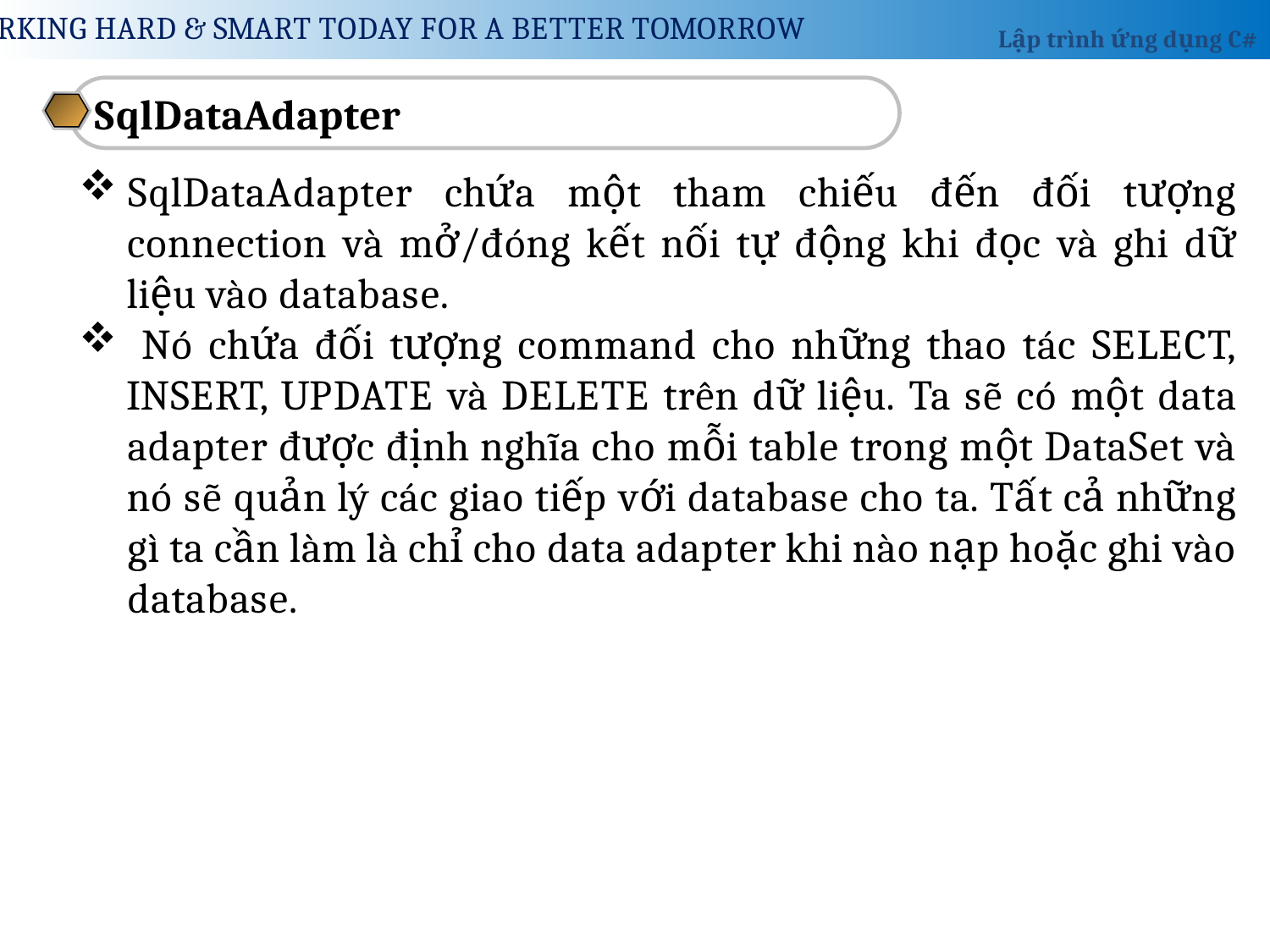

SqlDataAdapter

SqlDataAdapter chứa một tham chiếu đến đối tượng connection và mở/đóng kết nối tự động khi đọc và ghi dữ liệu vào database.
 Nó chứa đối tượng command cho những thao tác SELECT, INSERT, UPDATE và DELETE trên dữ liệu. Ta sẽ có một data adapter được định nghĩa cho mỗi table trong một DataSet và nó sẽ quản lý các giao tiếp với database cho ta. Tất cả những gì ta cần làm là chỉ cho data adapter khi nào nạp hoặc ghi vào database.